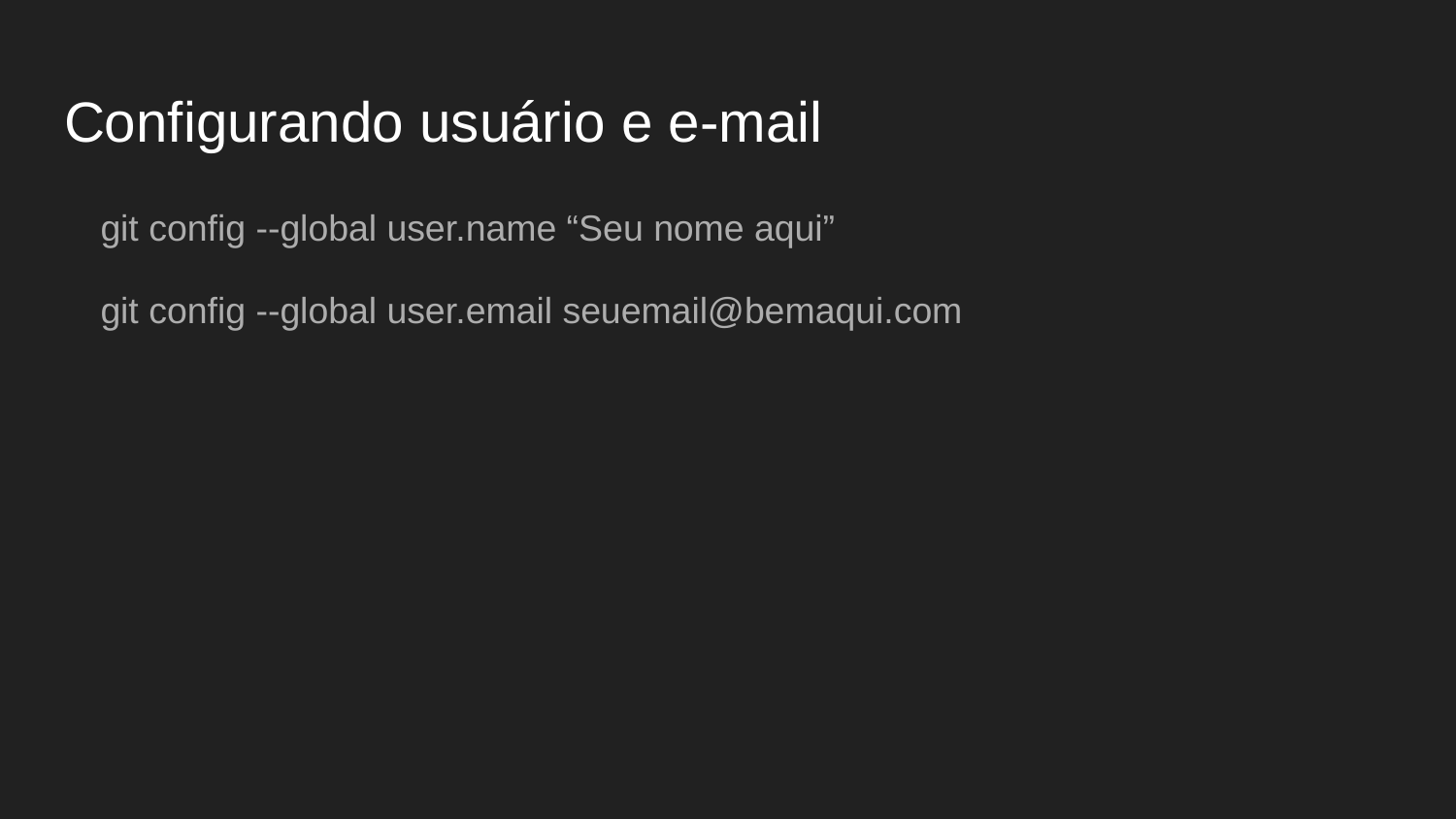

# Configurando usuário e e-mail
git config --global user.name “Seu nome aqui”
git config --global user.email seuemail@bemaqui.com